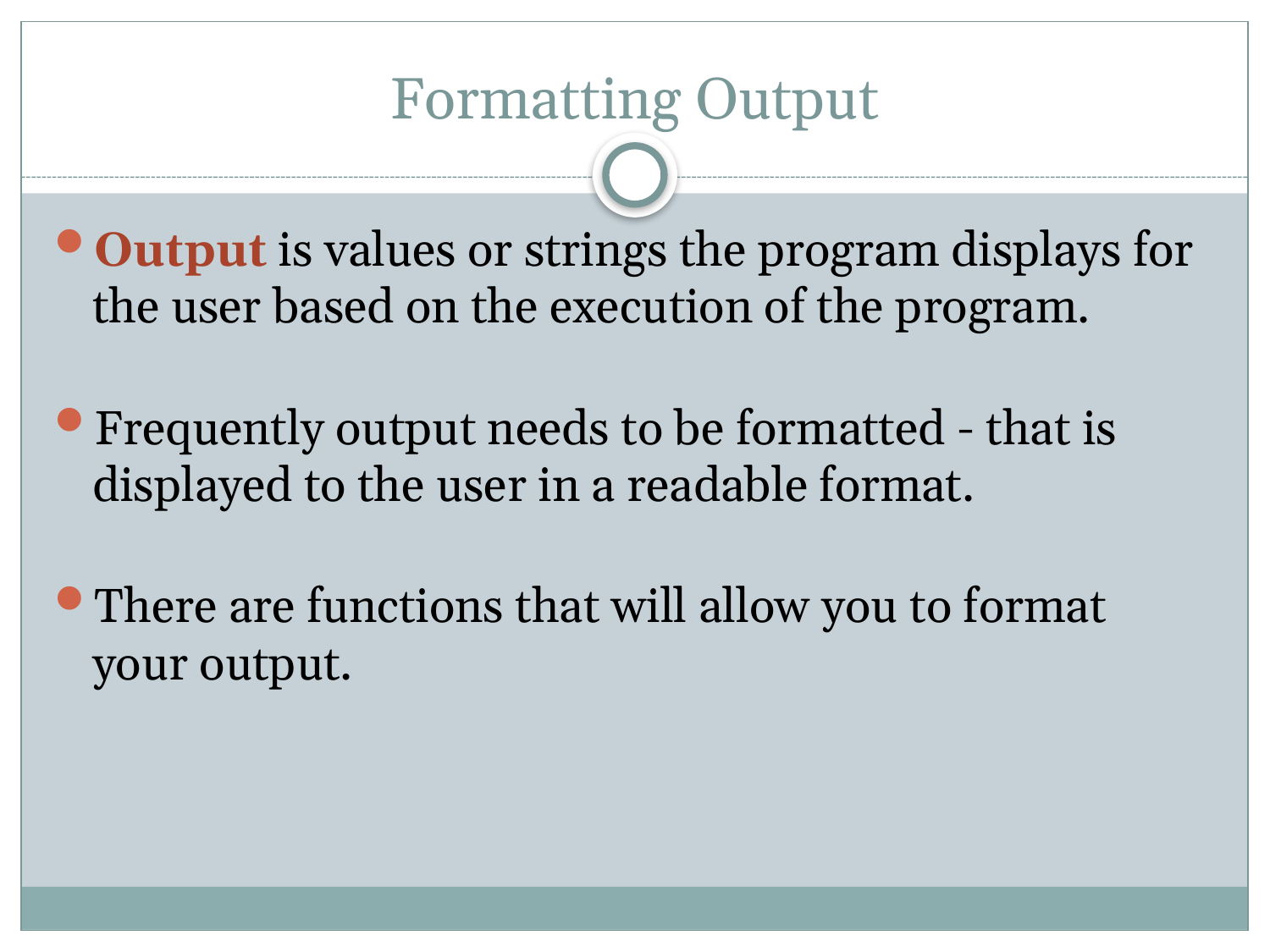

# Formatting Output
Output is values or strings the program displays for the user based on the execution of the program.

Frequently output needs to be formatted - that is displayed to the user in a readable format.

There are functions that will allow you to format your output.